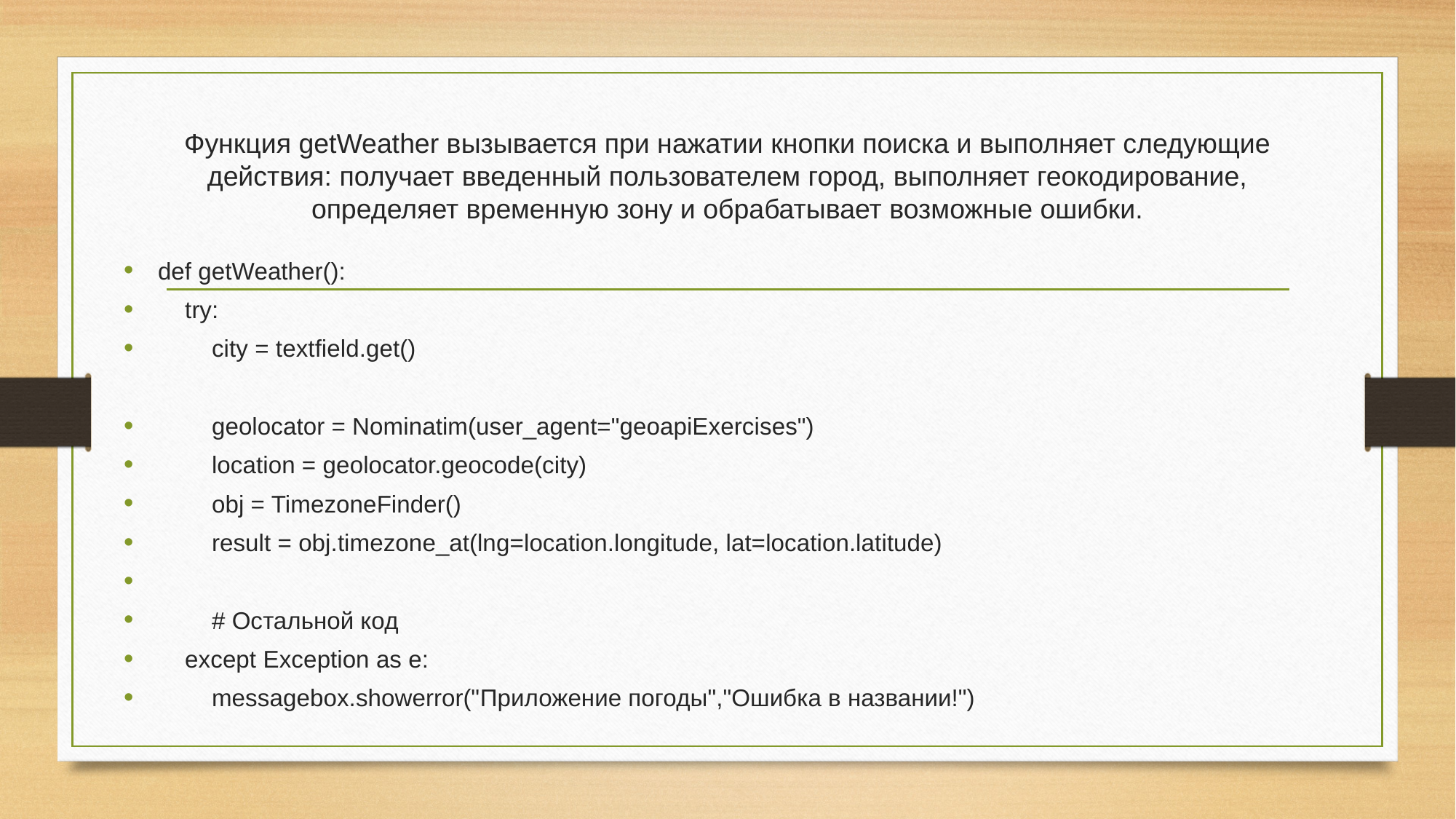

# Функция getWeather вызывается при нажатии кнопки поиска и выполняет следующие действия: получает введенный пользователем город, выполняет геокодирование, определяет временную зону и обрабатывает возможные ошибки.
def getWeather():
    try:
        city = textfield.get()

        geolocator = Nominatim(user_agent="geoapiExercises")
        location = geolocator.geocode(city)
        obj = TimezoneFinder()
        result = obj.timezone_at(lng=location.longitude, lat=location.latitude)

        # Остальной код
    except Exception as e:
        messagebox.showerror("Приложение погоды","Ошибка в названии!")